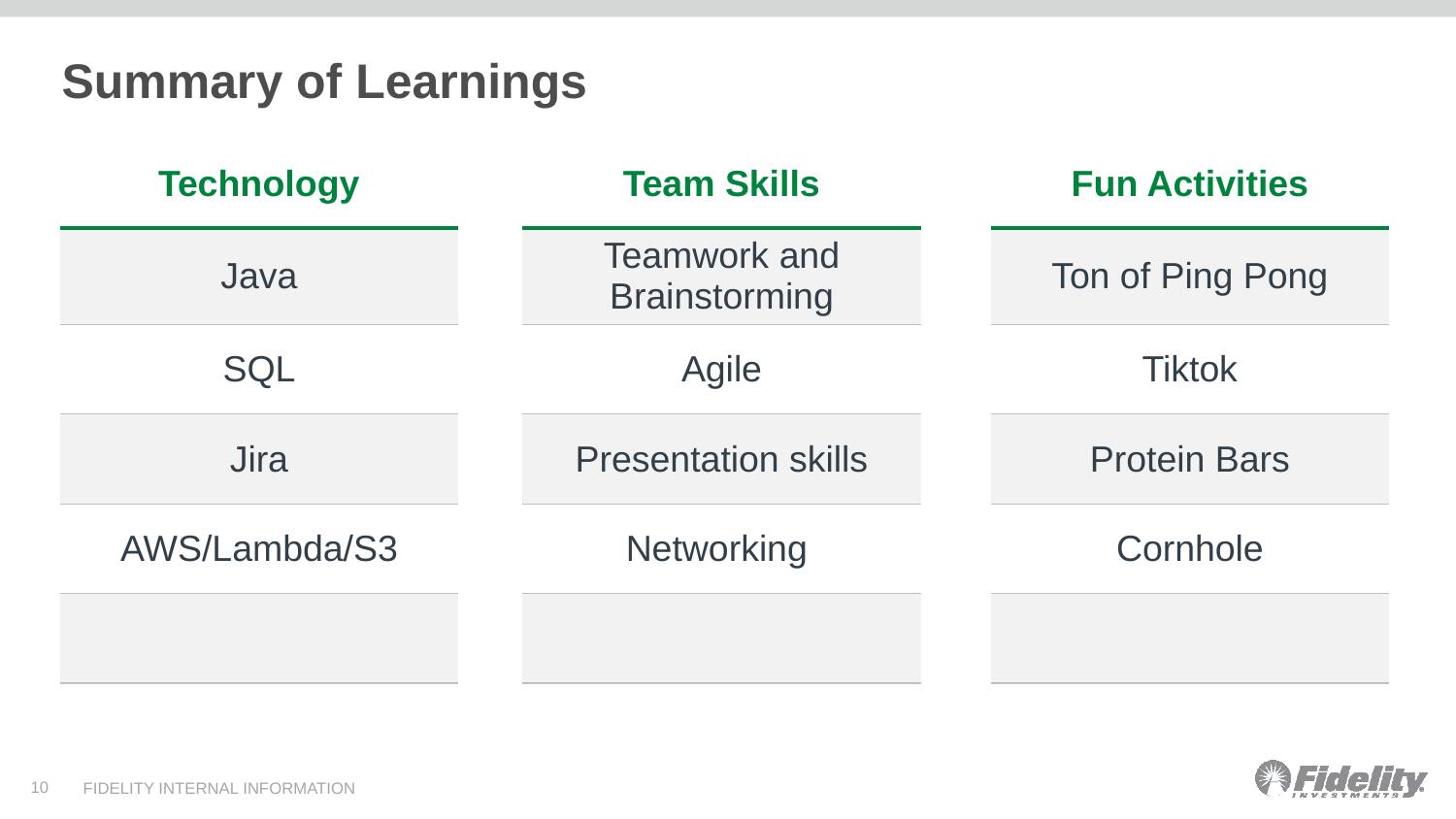

# Summary of Learnings
| Technology |  | Team Skills |  | Fun Activities |
| --- | --- | --- | --- | --- |
| Java |  | Teamwork and Brainstorming |  | Ton of Ping Pong |
| SQL |  | Agile |  | Tiktok |
| Jira |  | Presentation skills |  | Protein Bars |
| AWS/Lambda/S3 |  | Networking |  | Cornhole |
|  |  |  |  |  |
10